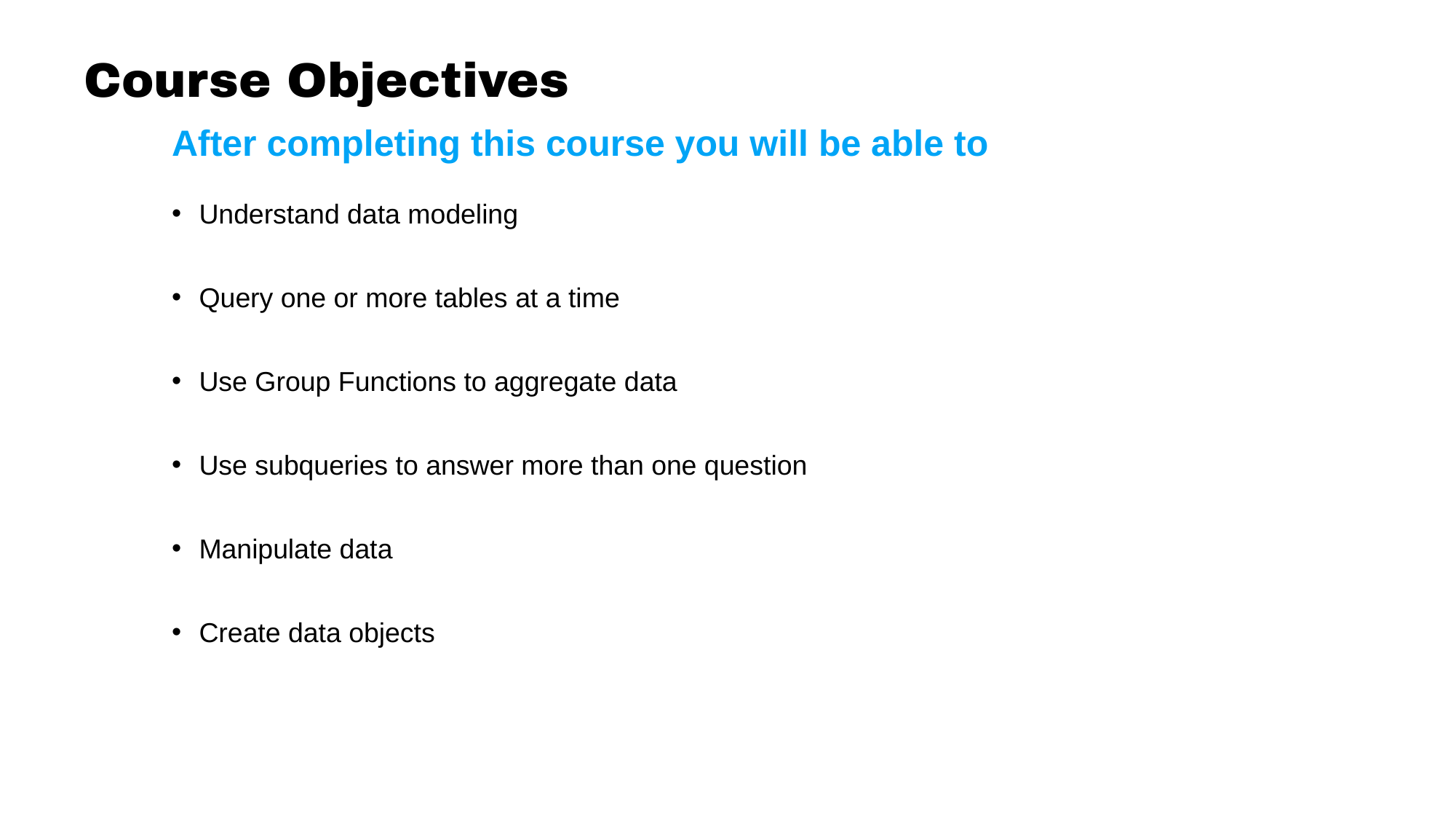

# Course Objectives
After completing this course you will be able to
Understand data modeling

Query one or more tables at a time

Use Group Functions to aggregate data

Use subqueries to answer more than one question

Manipulate data

Create data objects